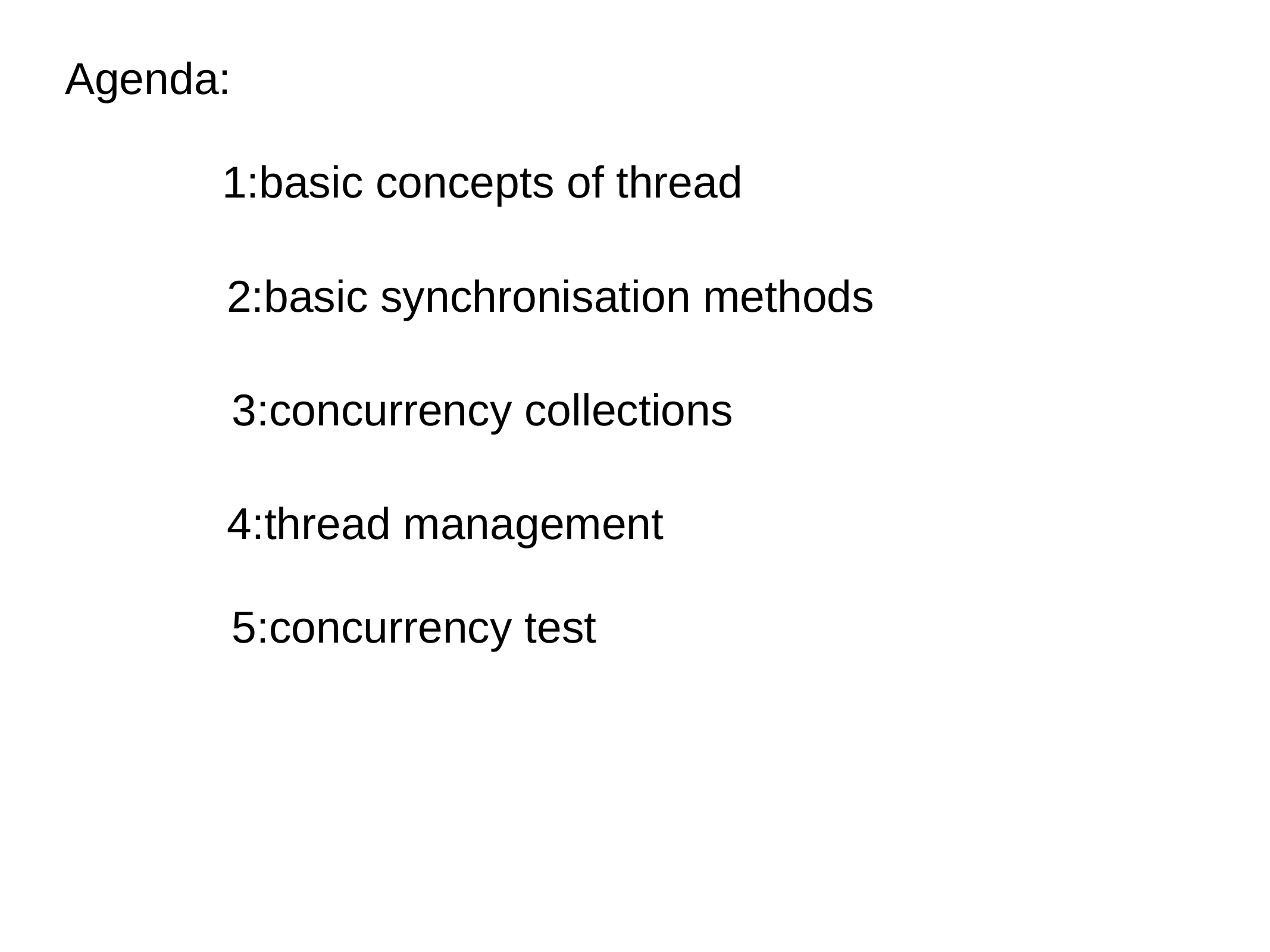

Agenda:
1:basic concepts of thread
2:basic synchronisation methods
3:concurrency collections
4:thread management
5:concurrency test
2